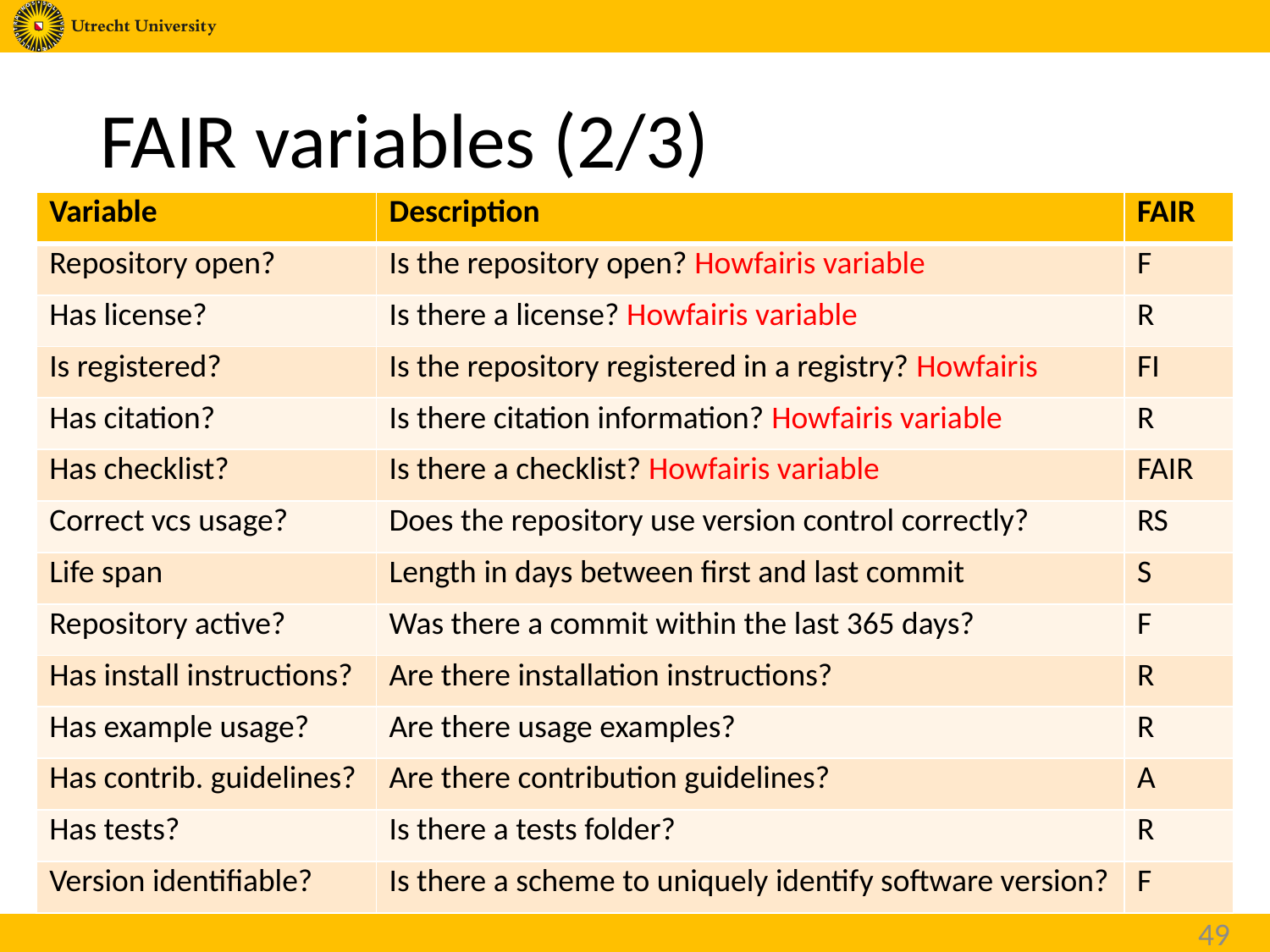

# FAIR variables (2/3)
| Variable | Description | FAIR |
| --- | --- | --- |
| Repository open? | Is the repository open? Howfairis variable | F |
| Has license? | Is there a license? Howfairis variable | R |
| Is registered? | Is the repository registered in a registry? Howfairis | FI |
| Has citation? | Is there citation information? Howfairis variable | R |
| Has checklist? | Is there a checklist? Howfairis variable | FAIR |
| Correct vcs usage? | Does the repository use version control correctly? | RS |
| Life span | Length in days between first and last commit | S |
| Repository active? | Was there a commit within the last 365 days? | F |
| Has install instructions? | Are there installation instructions? | R |
| Has example usage? | Are there usage examples? | R |
| Has contrib. guidelines? | Are there contribution guidelines? | A |
| Has tests? | Is there a tests folder? | R |
| Version identifiable? | Is there a scheme to uniquely identify software version? | F |
49